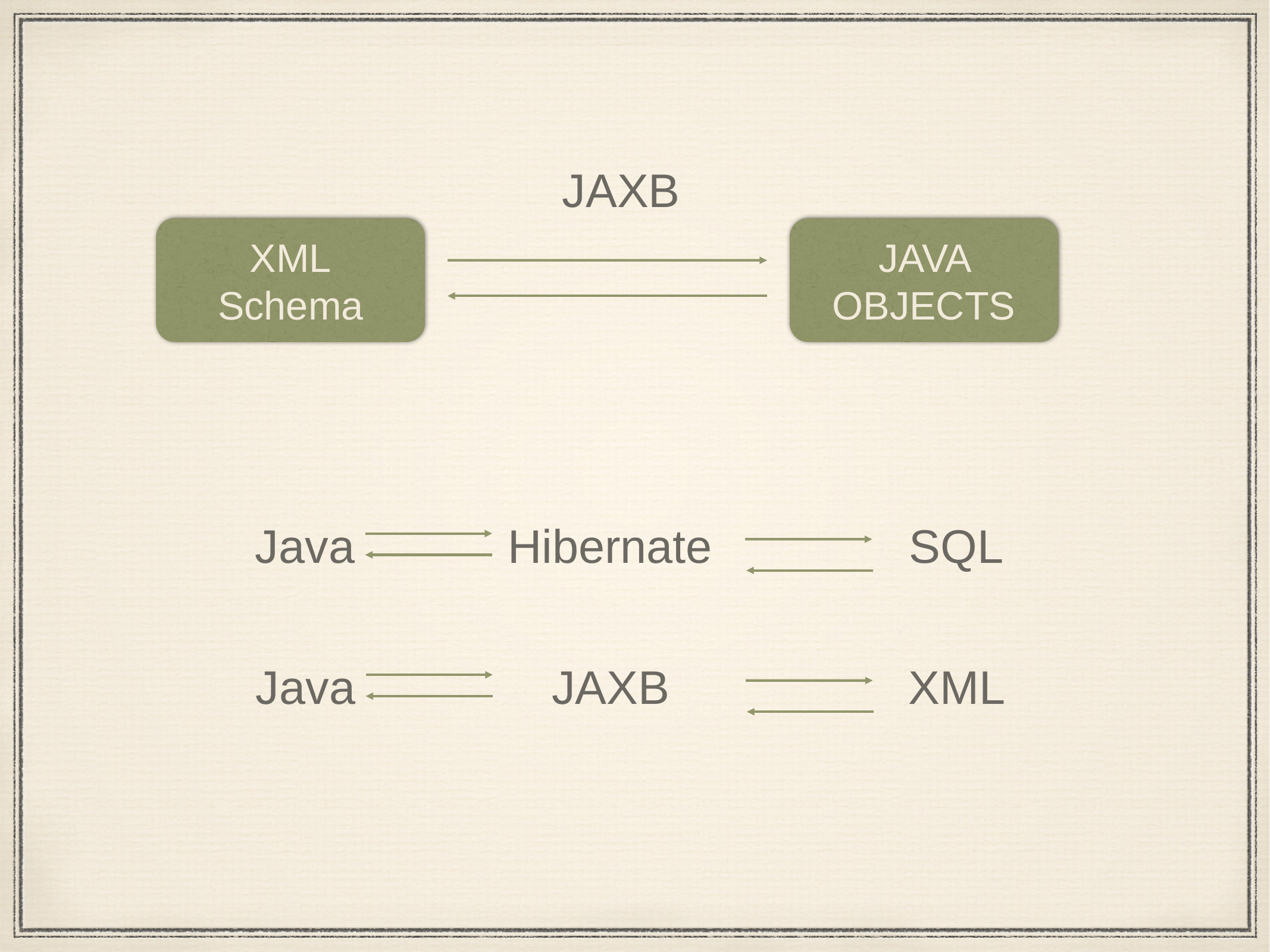

JAXB
XML
Schema
JAVA OBJECTS

Java
Hibernate
SQL

Java
JAXB
XML